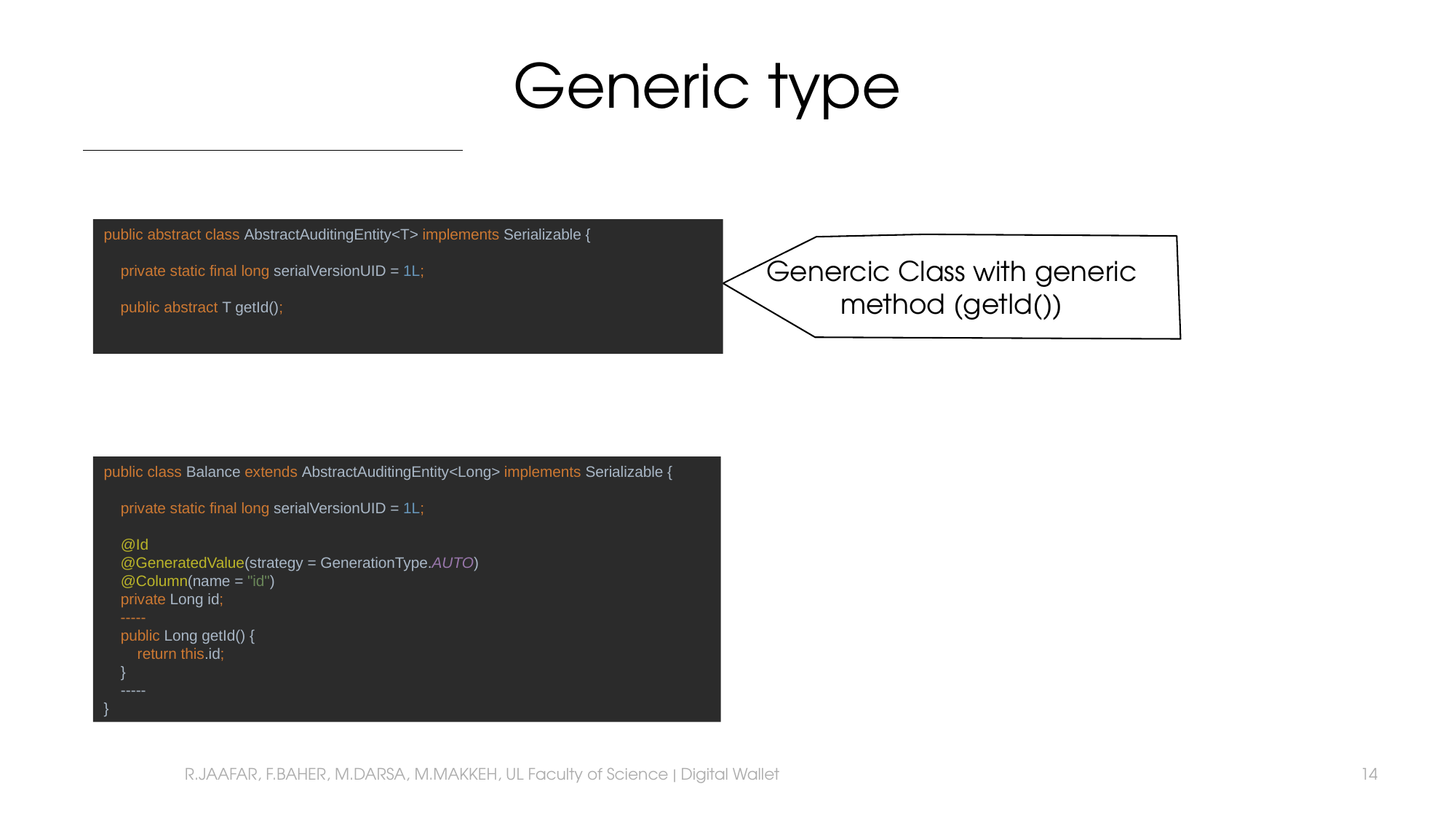

Generic type

public abstract class AbstractAuditingEntity<T> implements Serializable {
    private static final long serialVersionUID = 1L;
    public abstract T getId();
Genercic Class with generic method (getId())
public class Balance extends AbstractAuditingEntity<Long> implements Serializable {
    private static final long serialVersionUID = 1L;
    @Id
    @GeneratedValue(strategy = GenerationType.AUTO)
    @Column(name = "id")
    private Long id;
    -----
    public Long getId() {
        return this.id;
    }
    -----
}
14
R.JAAFAR, F.BAHER, M.DARSA, M.MAKKEH, UL Faculty of Science | Digital Wallet